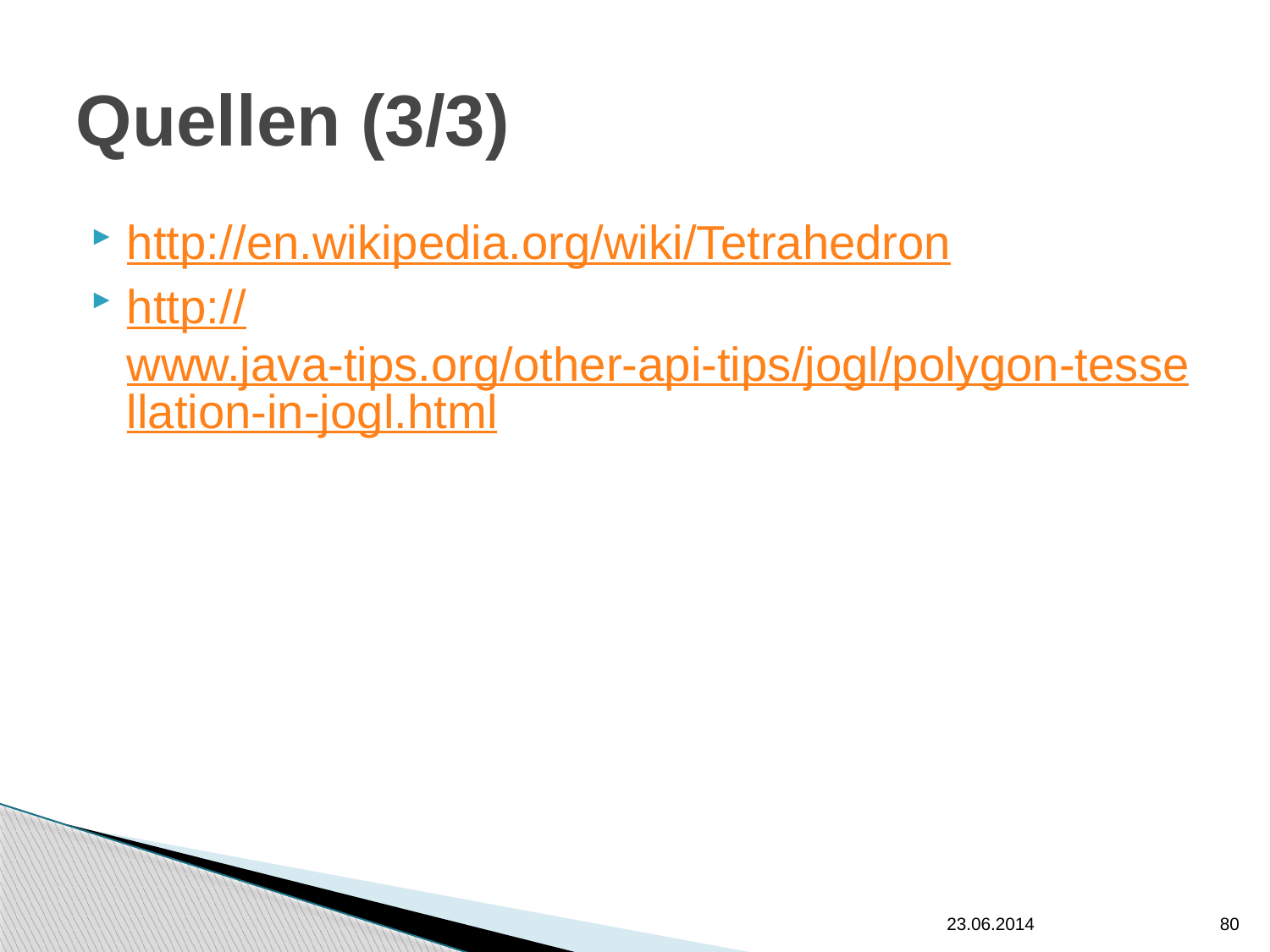

# Quellen (3/3)
http://en.wikipedia.org/wiki/Tetrahedron
http://www.java-tips.org/other-api-tips/jogl/polygon-tessellation-in-jogl.html

23.06.2014
80